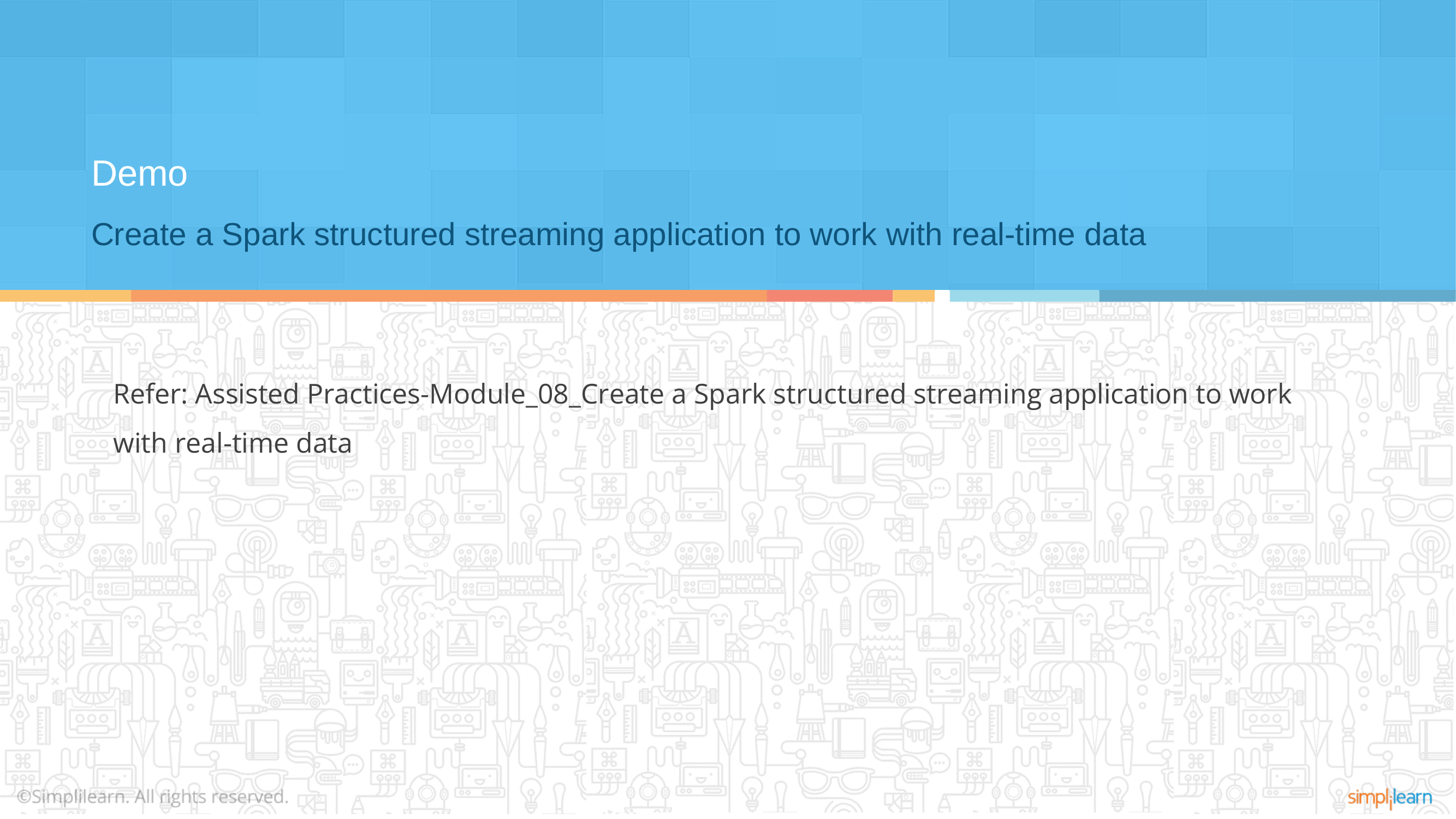

Demo
Create a Spark structured streaming application to work with real-time data

Refer: Assisted Practices-Module_08_Create a Spark structured streaming application to work
with real-time data